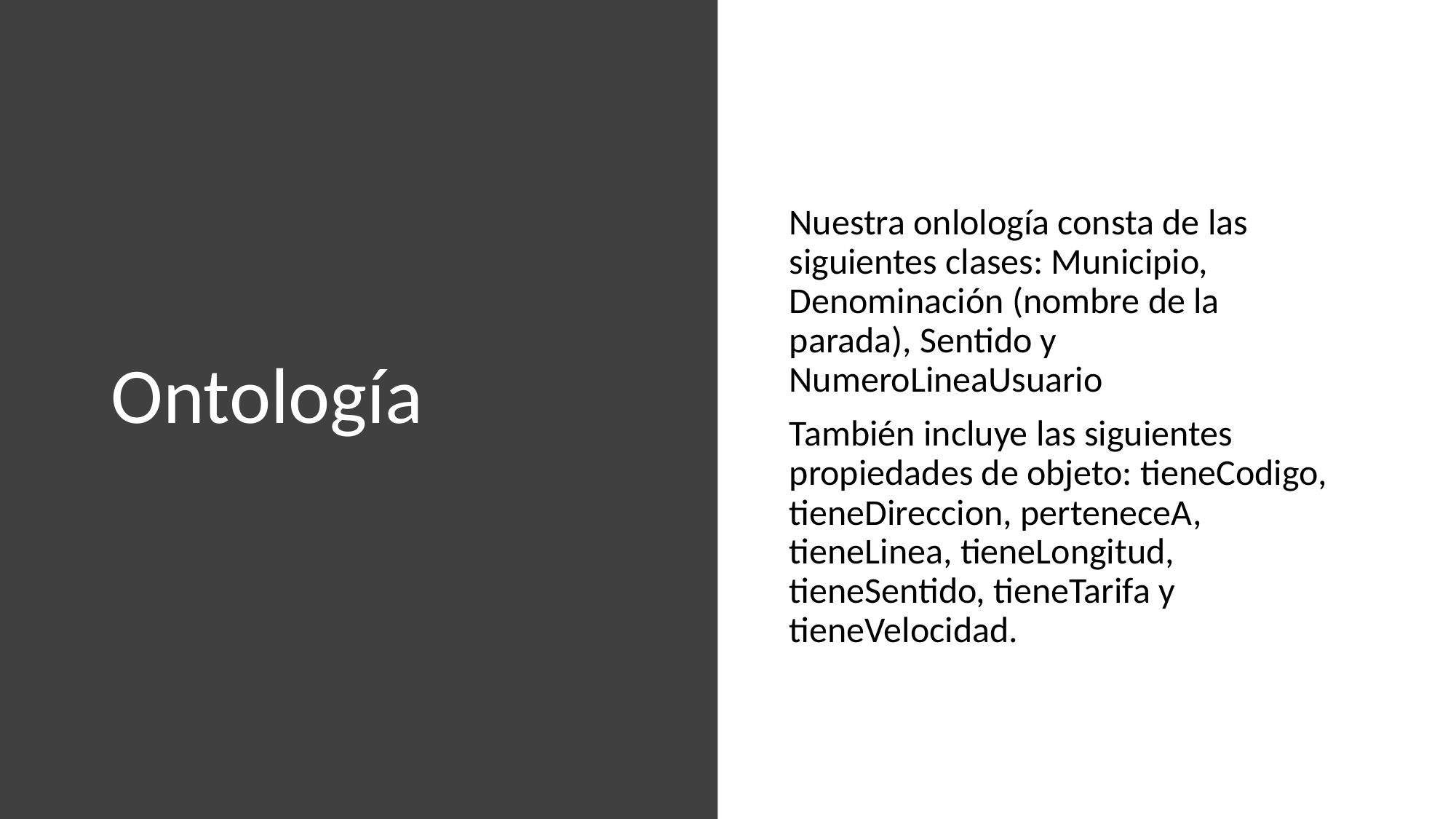

# Ontología

Nuestra onlología consta de las siguientes clases: Municipio, Denominación (nombre de la parada), Sentido y NumeroLineaUsuario
También incluye las siguientes propiedades de objeto: tieneCodigo, tieneDireccion, perteneceA, tieneLinea, tieneLongitud, tieneSentido, tieneTarifa y tieneVelocidad.